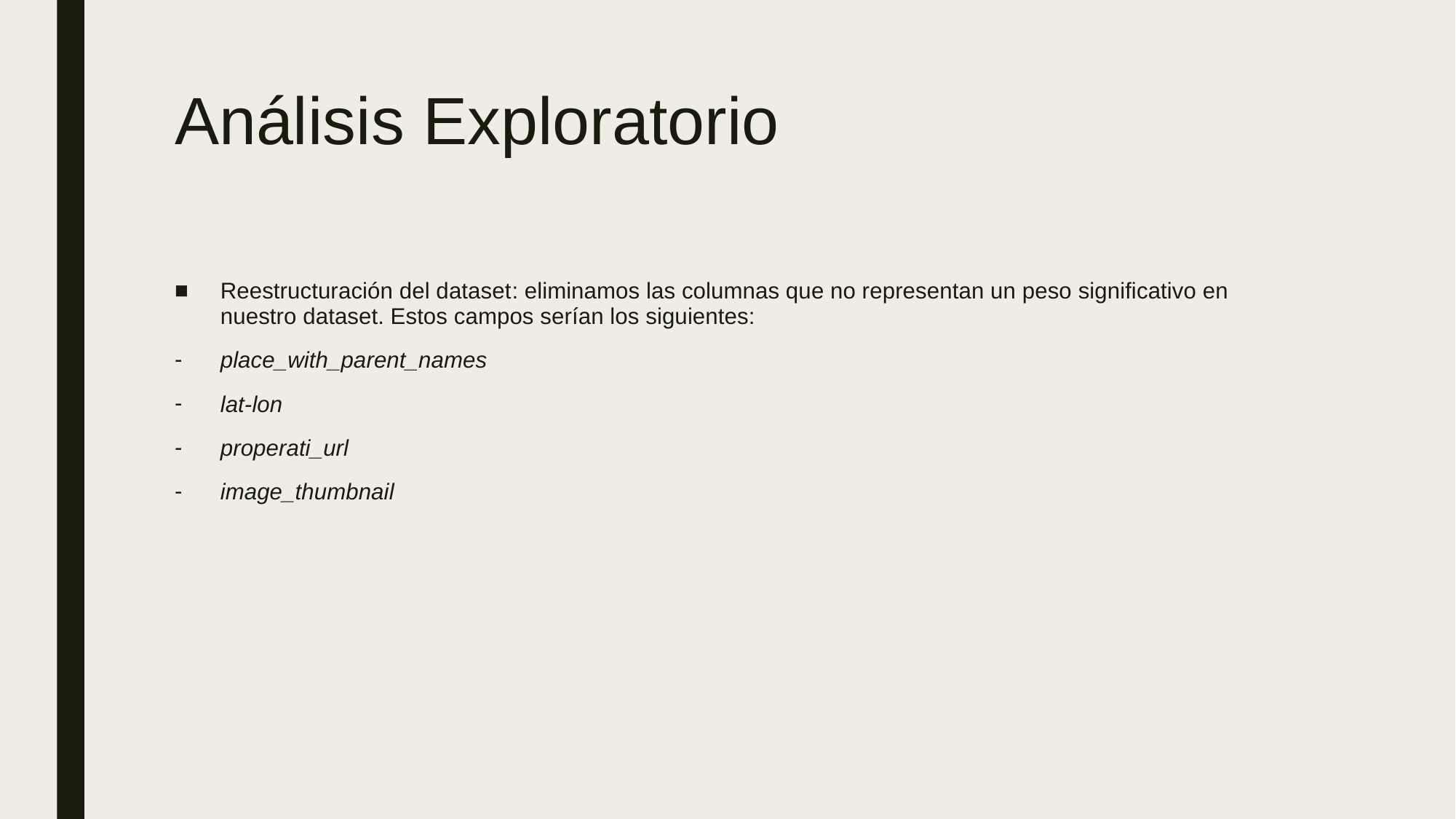

# Análisis Exploratorio
Reestructuración del dataset: eliminamos las columnas que no representan un peso significativo en nuestro dataset. Estos campos serían los siguientes:
place_with_parent_names
lat-lon
properati_url
image_thumbnail